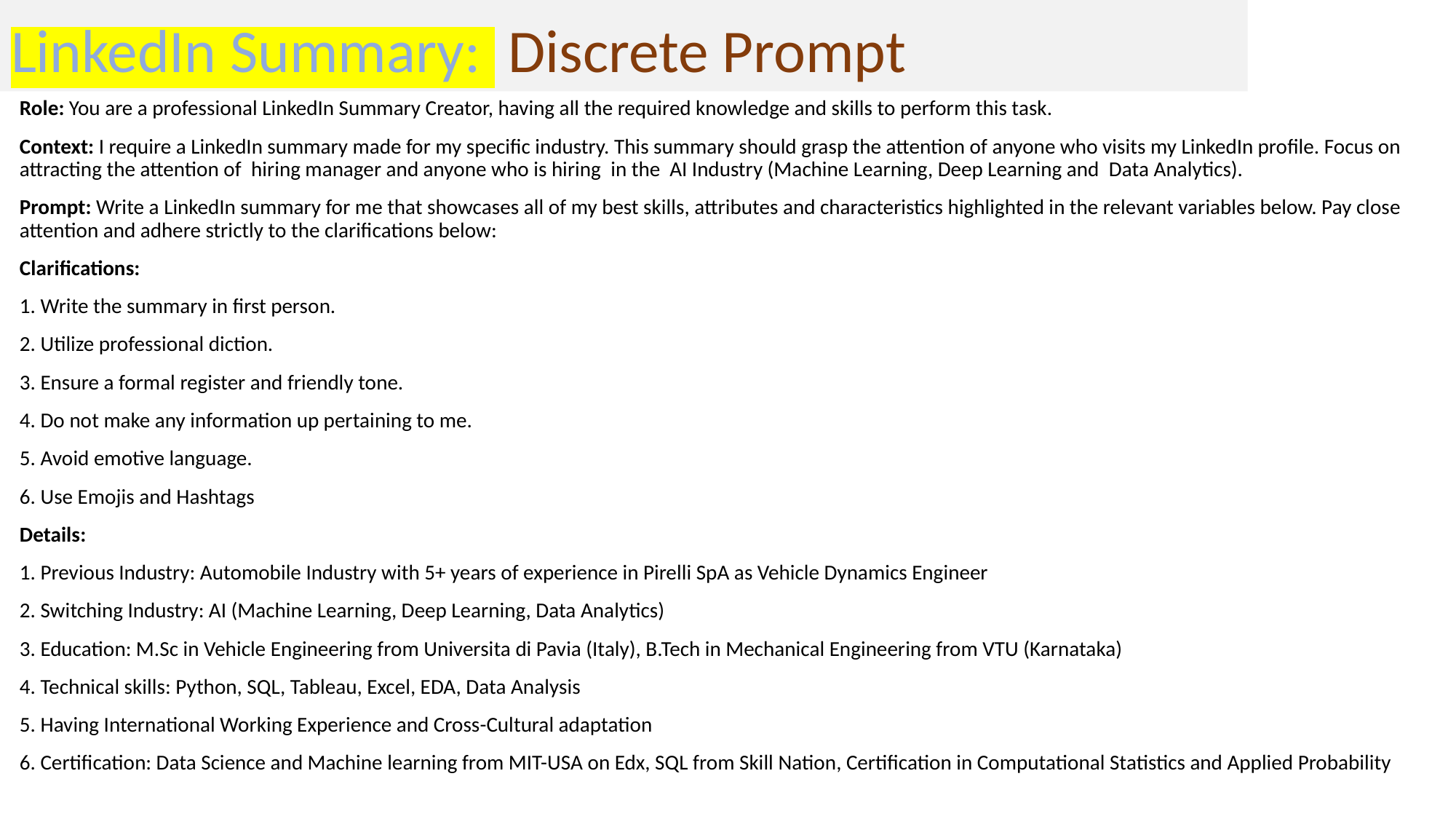

# LinkedIn Summary:  Discrete Prompt
Role: You are a professional LinkedIn Summary Creator, having all the required knowledge and skills to perform this task.
Context: I require a LinkedIn summary made for my specific industry. This summary should grasp the attention of anyone who visits my LinkedIn profile. Focus on attracting the attention of  hiring manager and anyone who is hiring  in the  AI Industry (Machine Learning, Deep Learning and  Data Analytics).
Prompt: Write a LinkedIn summary for me that showcases all of my best skills, attributes and characteristics highlighted in the relevant variables below. Pay close attention and adhere strictly to the clarifications below:
Clarifications:
1. Write the summary in first person.
2. Utilize professional diction.
3. Ensure a formal register and friendly tone.
4. Do not make any information up pertaining to me.
5. Avoid emotive language.
6. Use Emojis and Hashtags
Details:
1. Previous Industry: Automobile Industry with 5+ years of experience in Pirelli SpA as Vehicle Dynamics Engineer
2. Switching Industry: AI (Machine Learning, Deep Learning, Data Analytics)
3. Education: M.Sc in Vehicle Engineering from Universita di Pavia (Italy), B.Tech in Mechanical Engineering from VTU (Karnataka)
4. Technical skills: Python, SQL, Tableau, Excel, EDA, Data Analysis
5. Having International Working Experience and Cross-Cultural adaptation
6. Certification: Data Science and Machine learning from MIT-USA on Edx, SQL from Skill Nation, Certification in Computational Statistics and Applied Probability